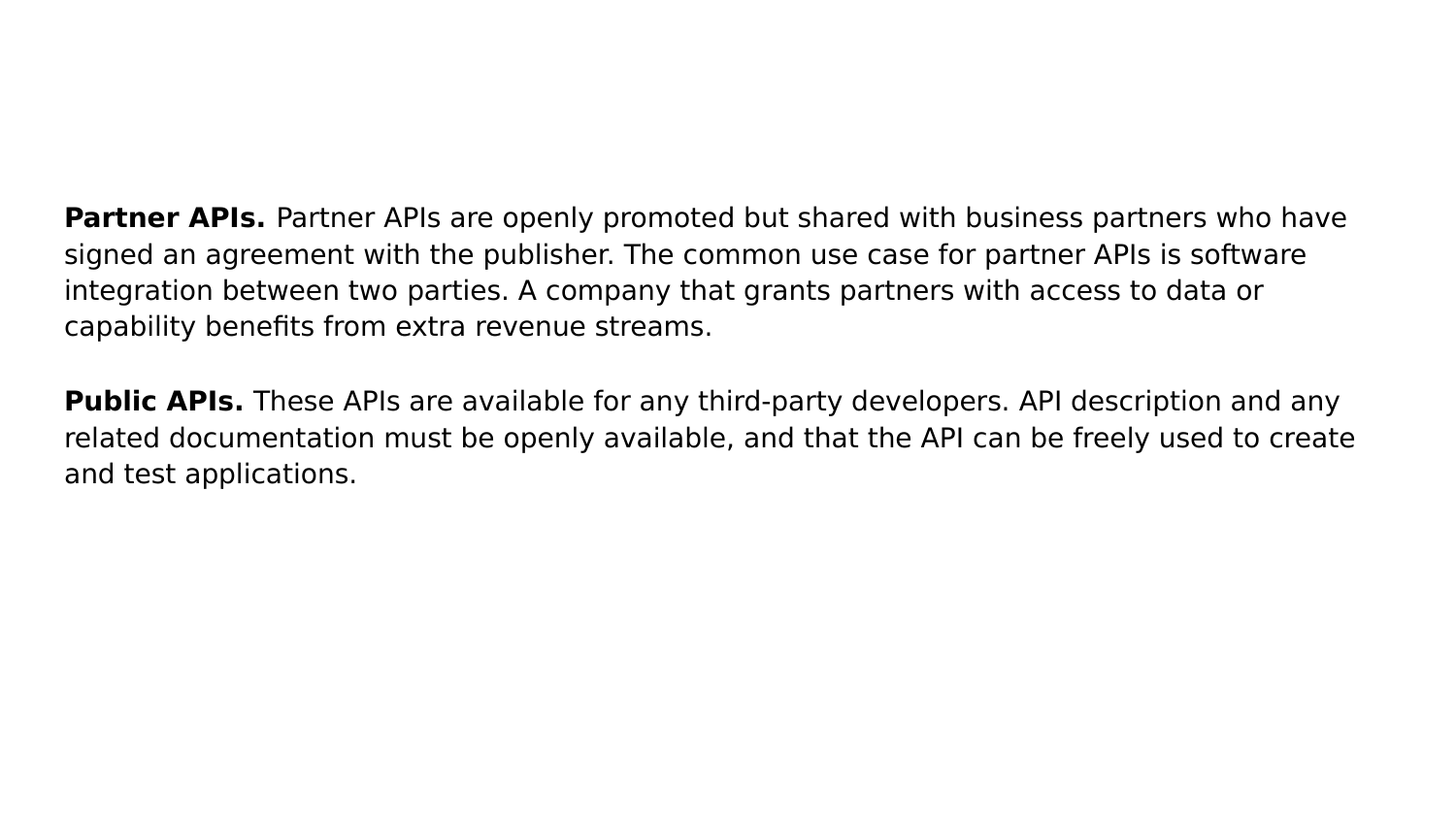

#
Partner APIs. Partner APIs are openly promoted but shared with business partners who have signed an agreement with the publisher. The common use case for partner APIs is software integration between two parties. A company that grants partners with access to data or capability benefits from extra revenue streams.
Public APIs. These APIs are available for any third-party developers. API description and any related documentation must be openly available, and that the API can be freely used to create and test applications.